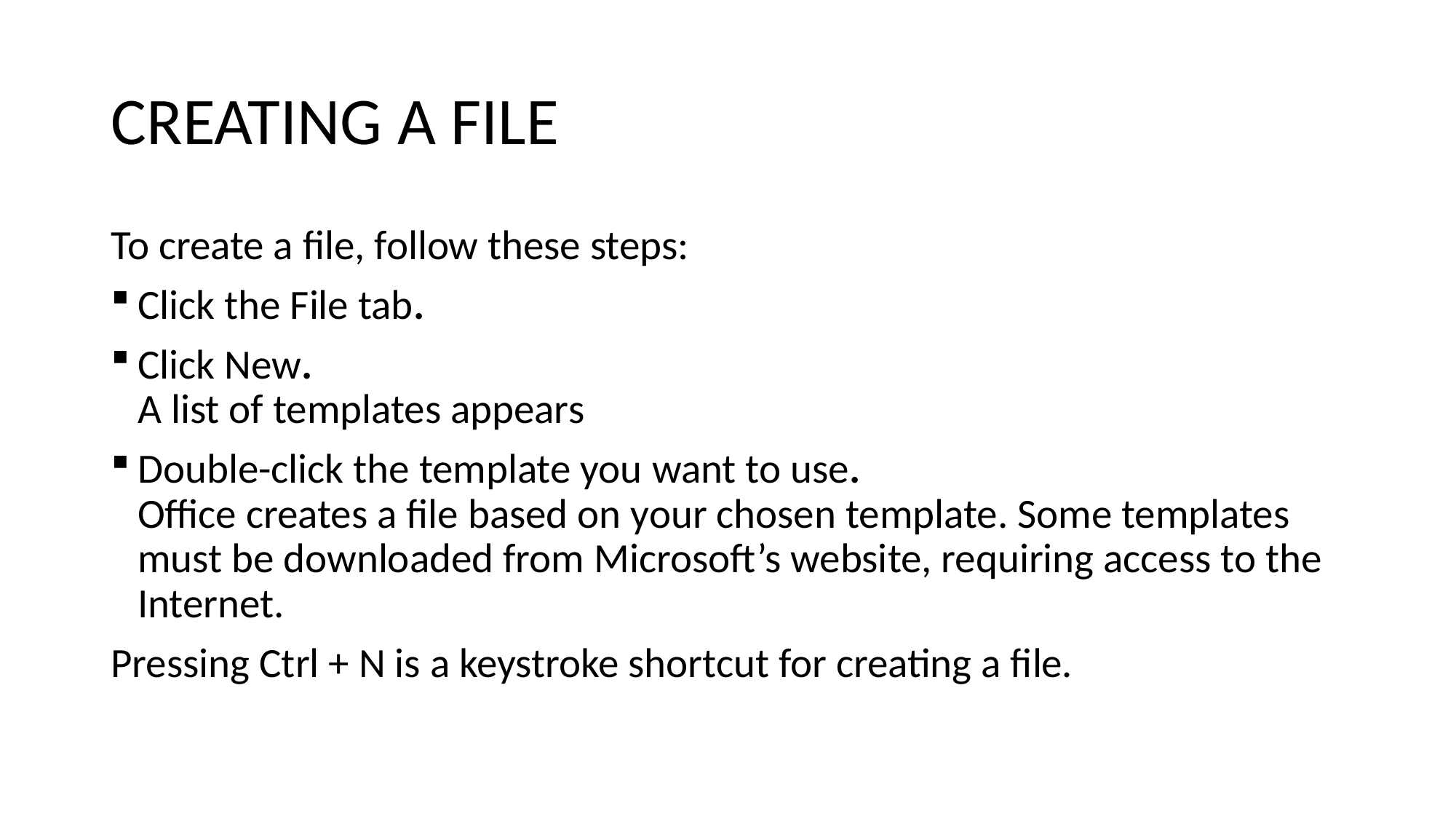

# CREATING A FILE
To create a file, follow these steps:
Click the File tab.
Click New.
A list of templates appears
Double-click the template you want to use.
Office creates a file based on your chosen template. Some templates must be downloaded from Microsoft’s website, requiring access to the Internet.
Pressing Ctrl + N is a keystroke shortcut for creating a file.